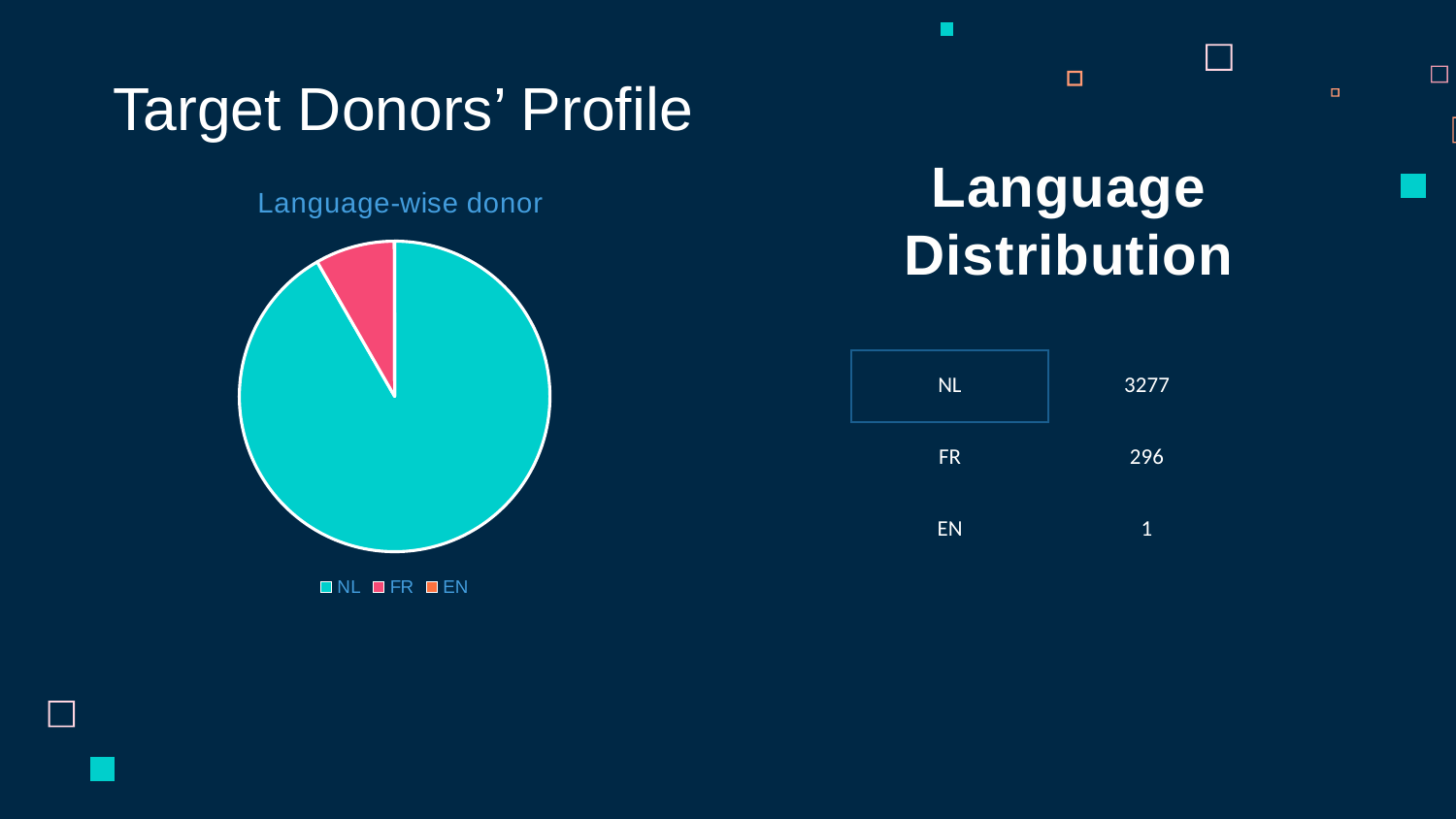

# Target Donors’ Profile
Language
Distribution

### Chart: Language-wise donor

| Category |  |
|---|---|
| NL | 3277.0 |
| FR | 296.0 |
| EN | 1.0 |
| NL | 3277 |
| --- | --- |
| FR | 296 |
| EN | 1 |